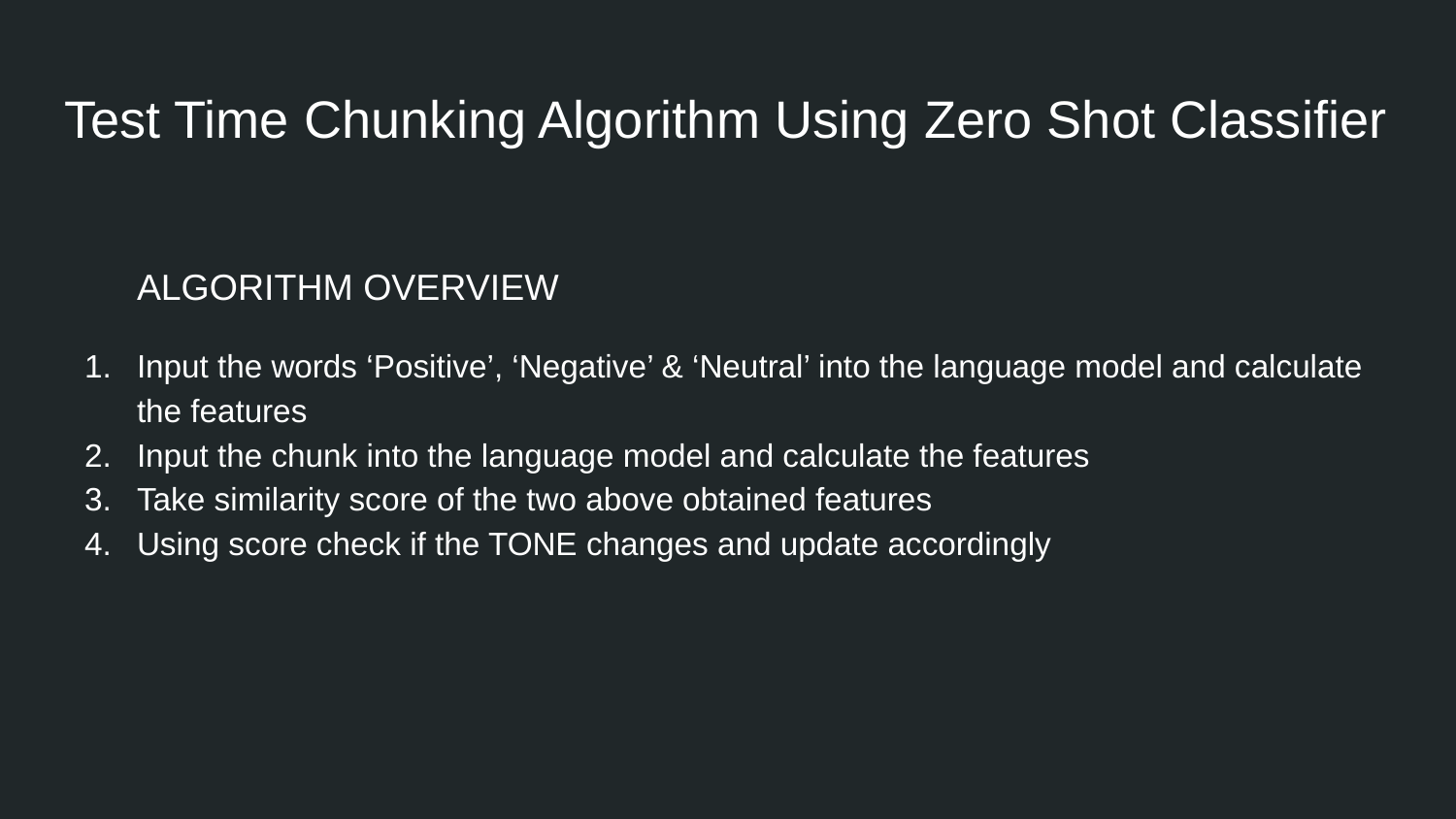

# Test Time Chunking Algorithm Using Zero Shot Classifier

ALGORITHM OVERVIEW
Input the words ‘Positive’, ‘Negative’ & ‘Neutral’ into the language model and calculate the features
Input the chunk into the language model and calculate the features
Take similarity score of the two above obtained features
Using score check if the TONE changes and update accordingly